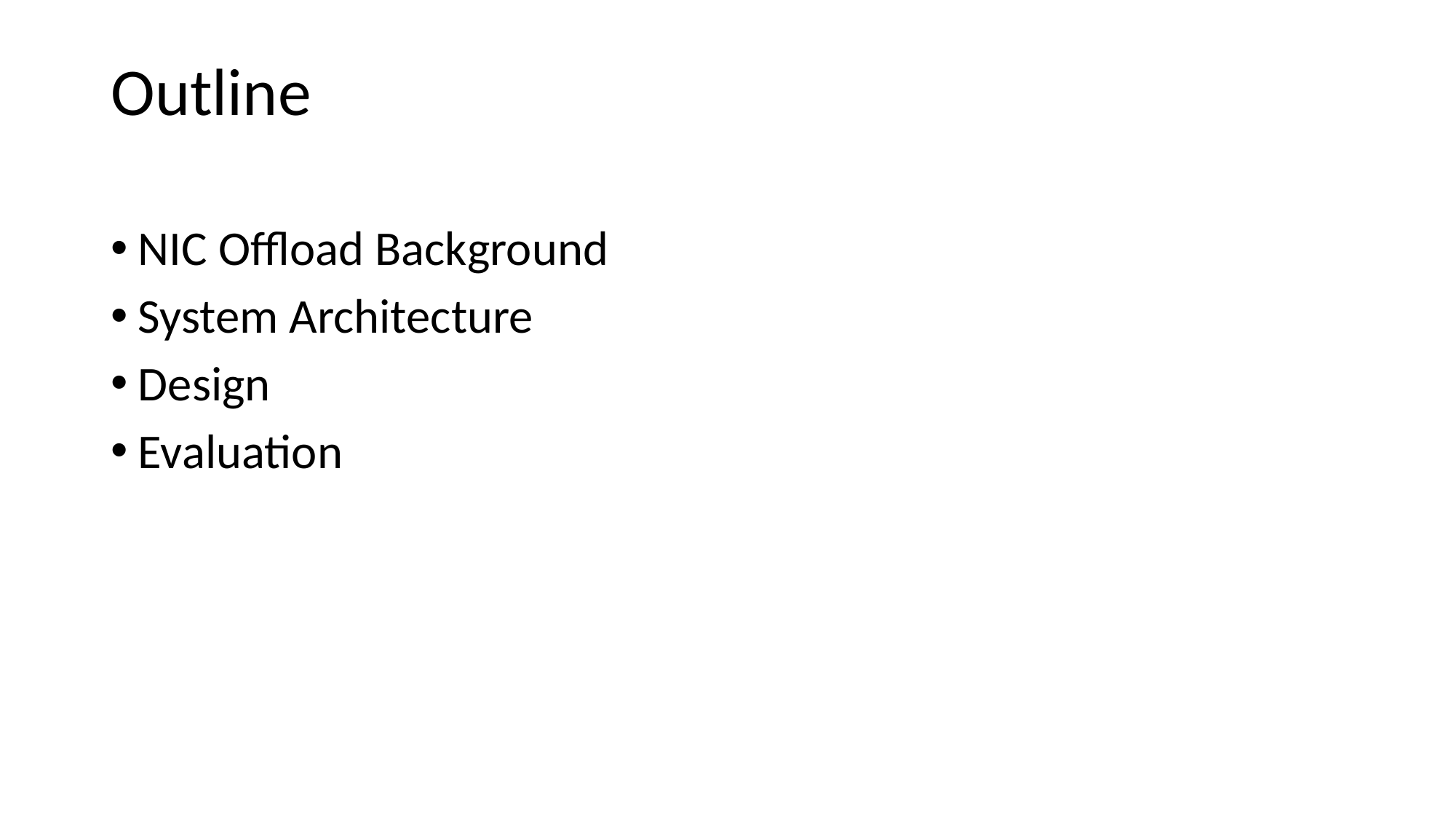

# Outline
NIC Offload Background
System Architecture
Design
Evaluation